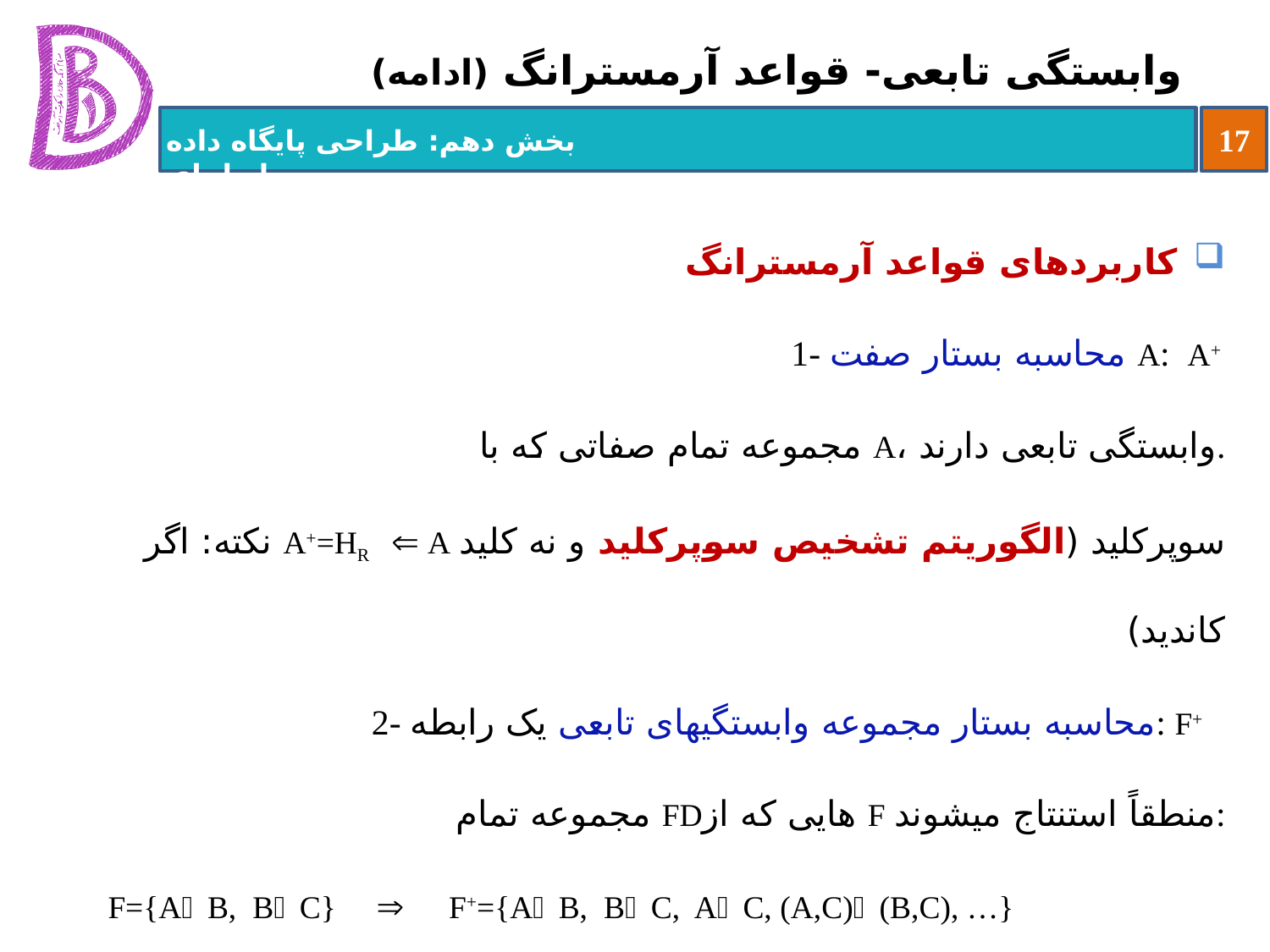

# وابستگی تابعی- قواعد آرمسترانگ (ادامه)
کاربردهای قواعد آرمسترانگ
1- محاسبه بستار صفت A:  A+
مجموعه تمام صفاتی که با A، وابستگی تابعی دارند.
نکته: اگر A+=HR   ⇐ A سوپرکلید (الگوریتم تشخیص سوپرکلید و نه کلید کاندید)
2- محاسبه بستار مجموعه وابستگی‏های تابعی یک رابطه: F+
مجموعه تمام FDهایی که از F منطقاً استنتاج می‏شوند:
F={A→B,  B→C}     ⇒     F+={A→B,  B→C,  A→C, (A,C)→(B,C), …}